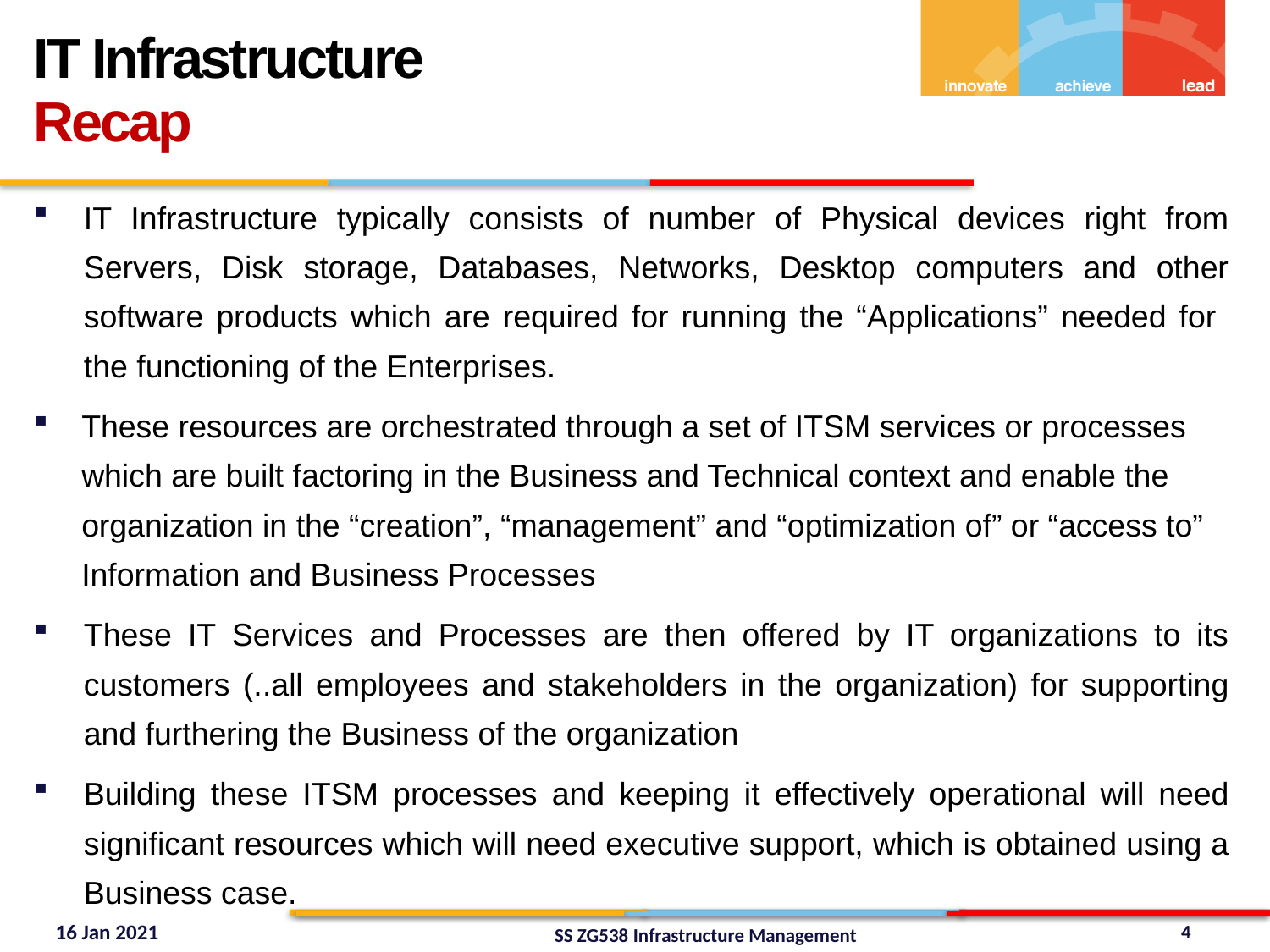

IT Infrastructure
Recap
IT Infrastructure typically consists of number of Physical devices right from Servers, Disk storage, Databases, Networks, Desktop computers and other software products which are required for running the “Applications” needed for  the functioning of the Enterprises.
These resources are orchestrated through a set of ITSM services or processes which are built factoring in the Business and Technical context and enable the organization in the “creation”, “management” and “optimization of” or “access to” Information and Business Processes
These IT Services and Processes are then offered by IT organizations to its customers (..all employees and stakeholders in the organization) for supporting and furthering the Business of the organization
Building these ITSM processes and keeping it effectively operational will need significant resources which will need executive support, which is obtained using a Business case.
4
SS ZG538 Infrastructure Management